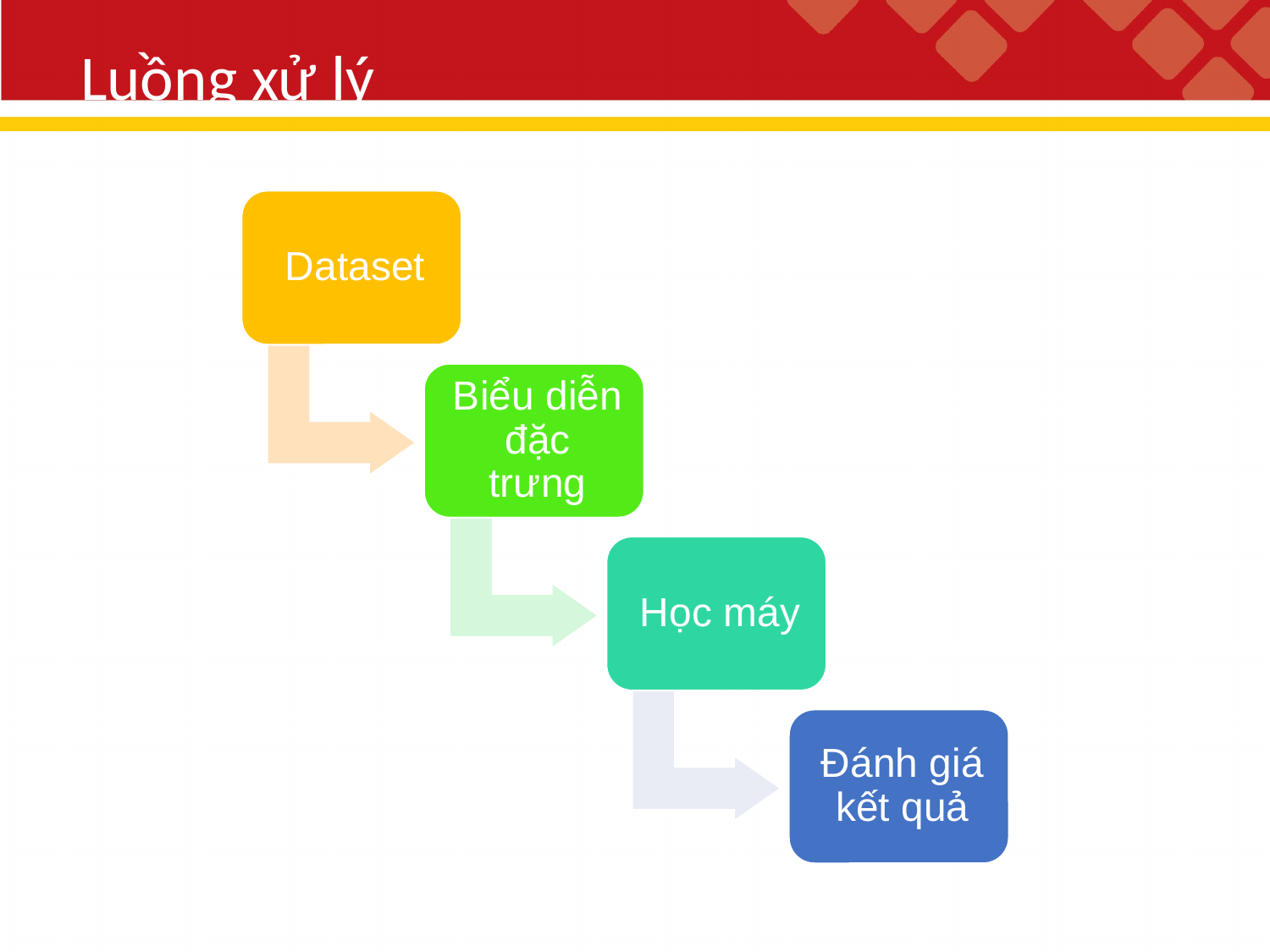

# Luồng xử lý
Dataset
Biểu diễn đặc trưng
Học máy
Đánh giá kết quả